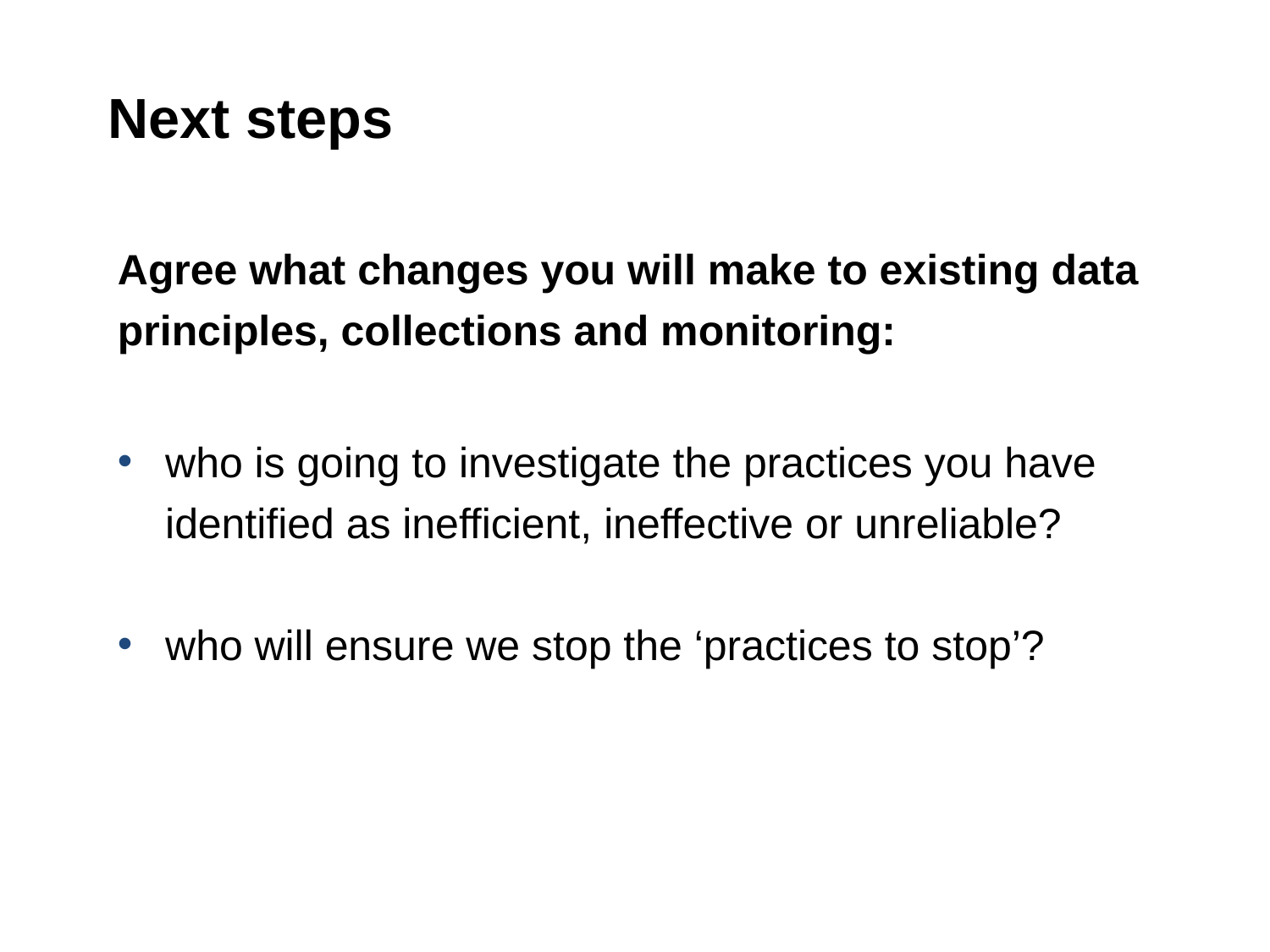

# Next steps
Agree what changes you will make to existing data principles, collections and monitoring:

who is going to investigate the practices you have identified as inefficient, ineffective or unreliable?

who will ensure we stop the ‘practices to stop’?